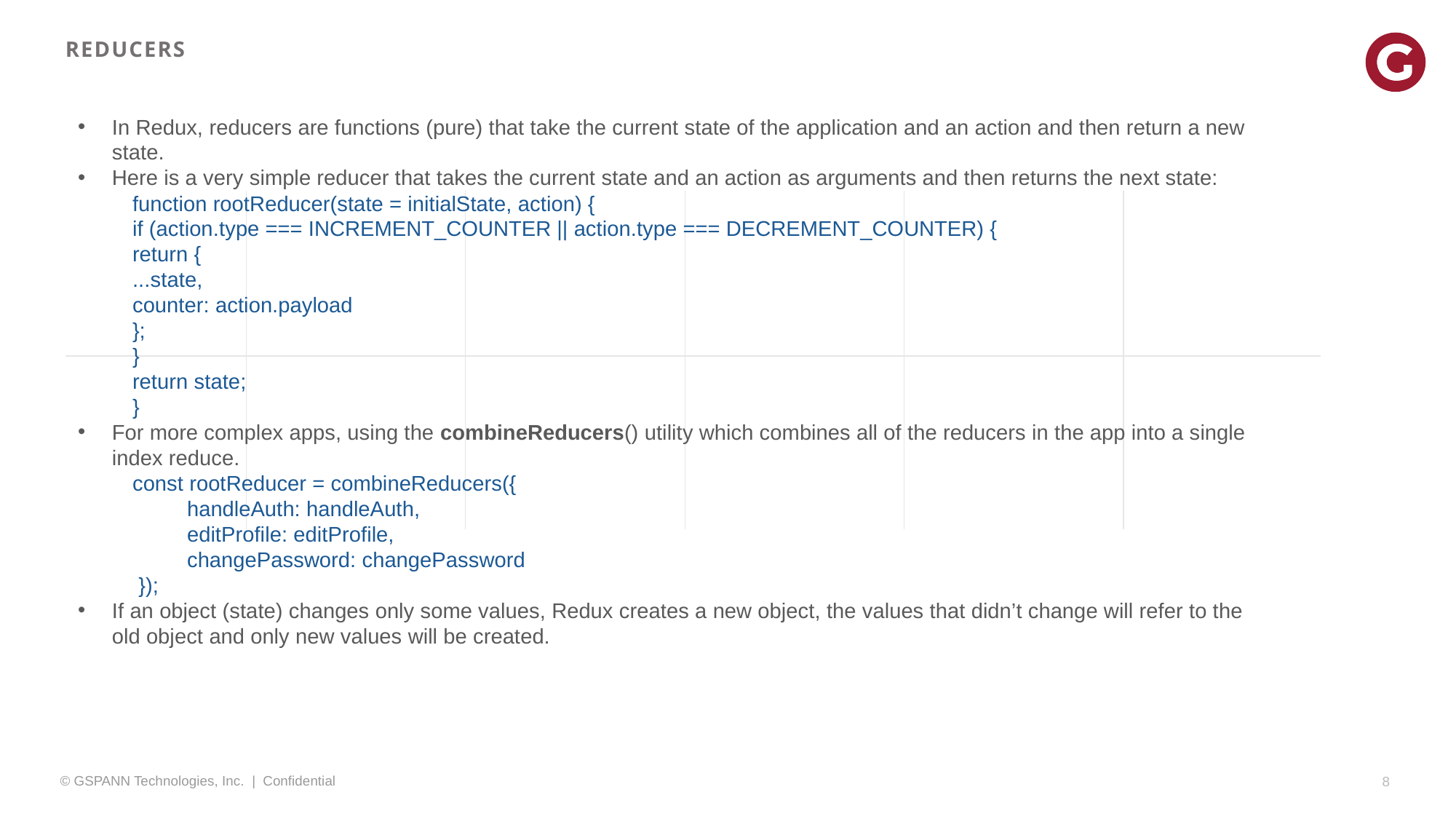

Reducers
In Redux, reducers are functions (pure) that take the current state of the application and an action and then return a new state.
Here is a very simple reducer that takes the current state and an action as arguments and then returns the next state:
function rootReducer(state = initialState, action) {
if (action.type === INCREMENT_COUNTER || action.type === DECREMENT_COUNTER) {
return {
...state,
counter: action.payload
};
}
return state;
}
For more complex apps, using the combineReducers() utility which combines all of the reducers in the app into a single index reduce.
const rootReducer = combineReducers({
handleAuth: handleAuth,
editProfile: editProfile,
changePassword: changePassword
 });
If an object (state) changes only some values, Redux creates a new object, the values that didn’t change will refer to the old object and only new values will be created.

8